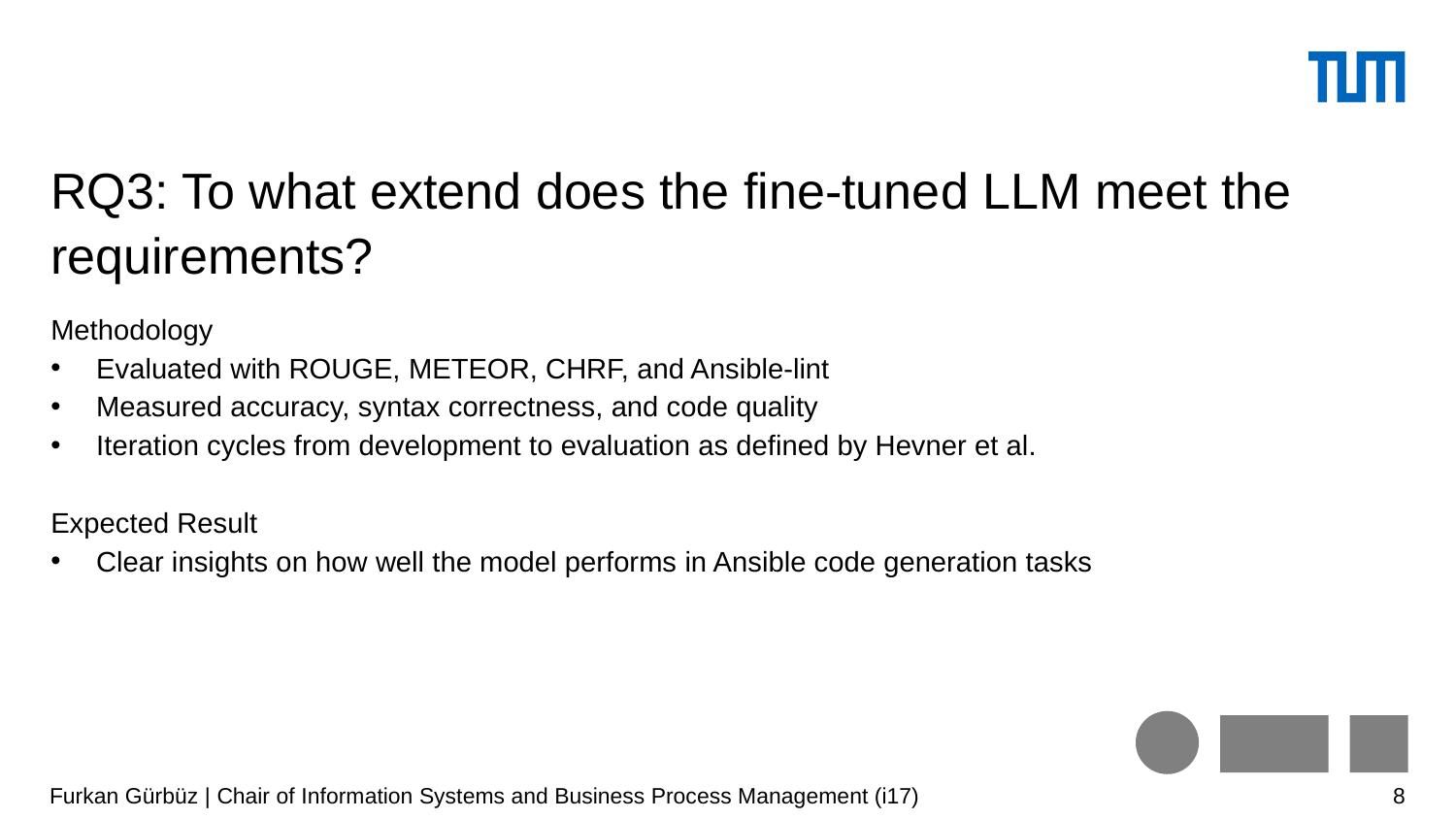

# RQ3: To what extend does the fine-tuned LLM meet the requirements?
Methodology
Evaluated with ROUGE, METEOR, CHRF, and Ansible-lint
Measured accuracy, syntax correctness, and code quality
Iteration cycles from development to evaluation as defined by Hevner et al.

Expected Result
Clear insights on how well the model performs in Ansible code generation tasks
Furkan Gürbüz | Chair of Information Systems and Business Process Management (i17)
8